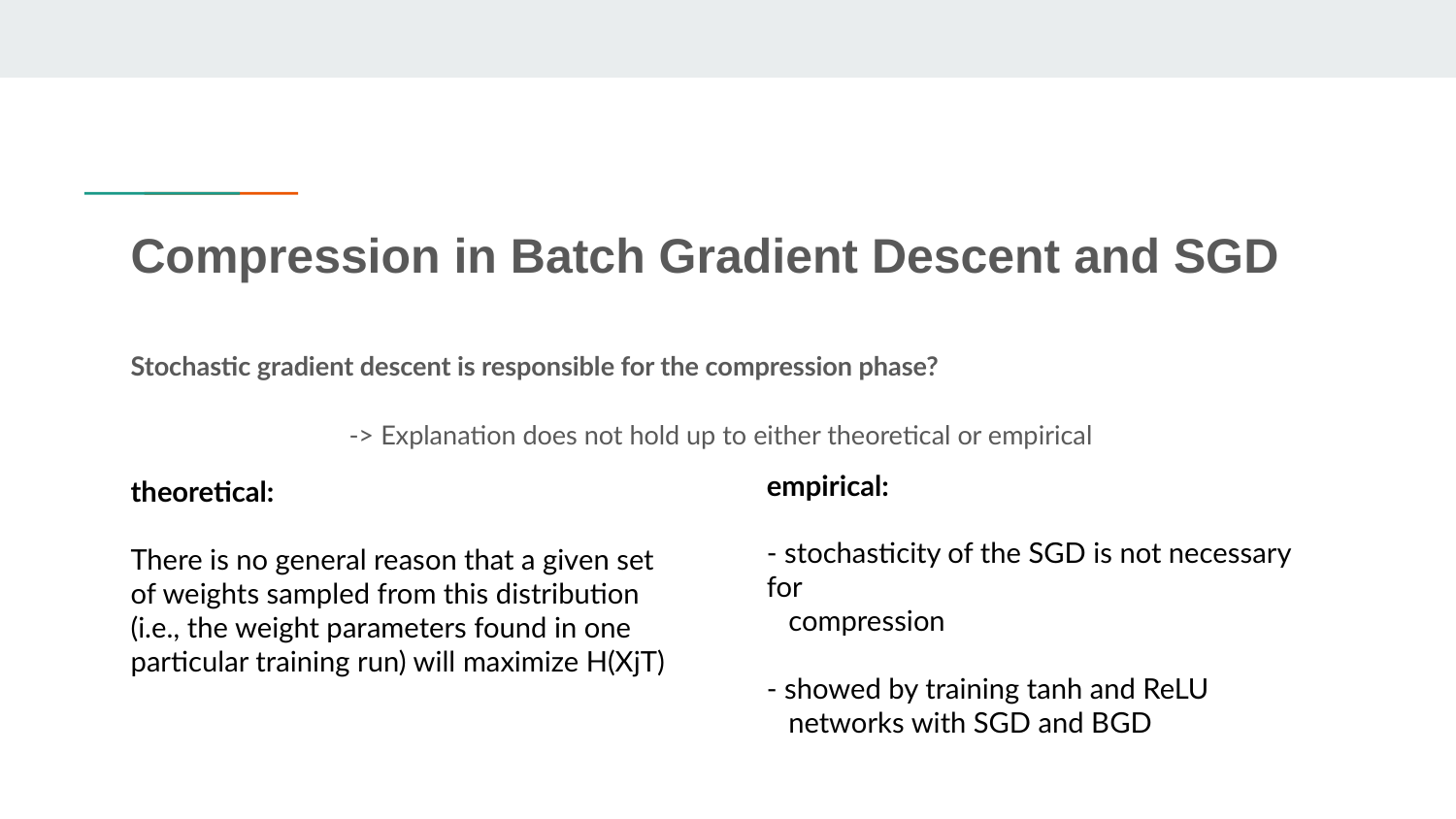

# Compression in Batch Gradient Descent and SGD
Stochastic gradient descent is responsible for the compression phase?
-> Explanation does not hold up to either theoretical or empirical
empirical:

- stochasticity of the SGD is not necessary for
   compression

- showed by training tanh and ReLU
   networks with SGD and BGD

theoretical:

There is no general reason that a given set of weights sampled from this distribution (i.e., the weight parameters found in one particular training run) will maximize H(XjT)